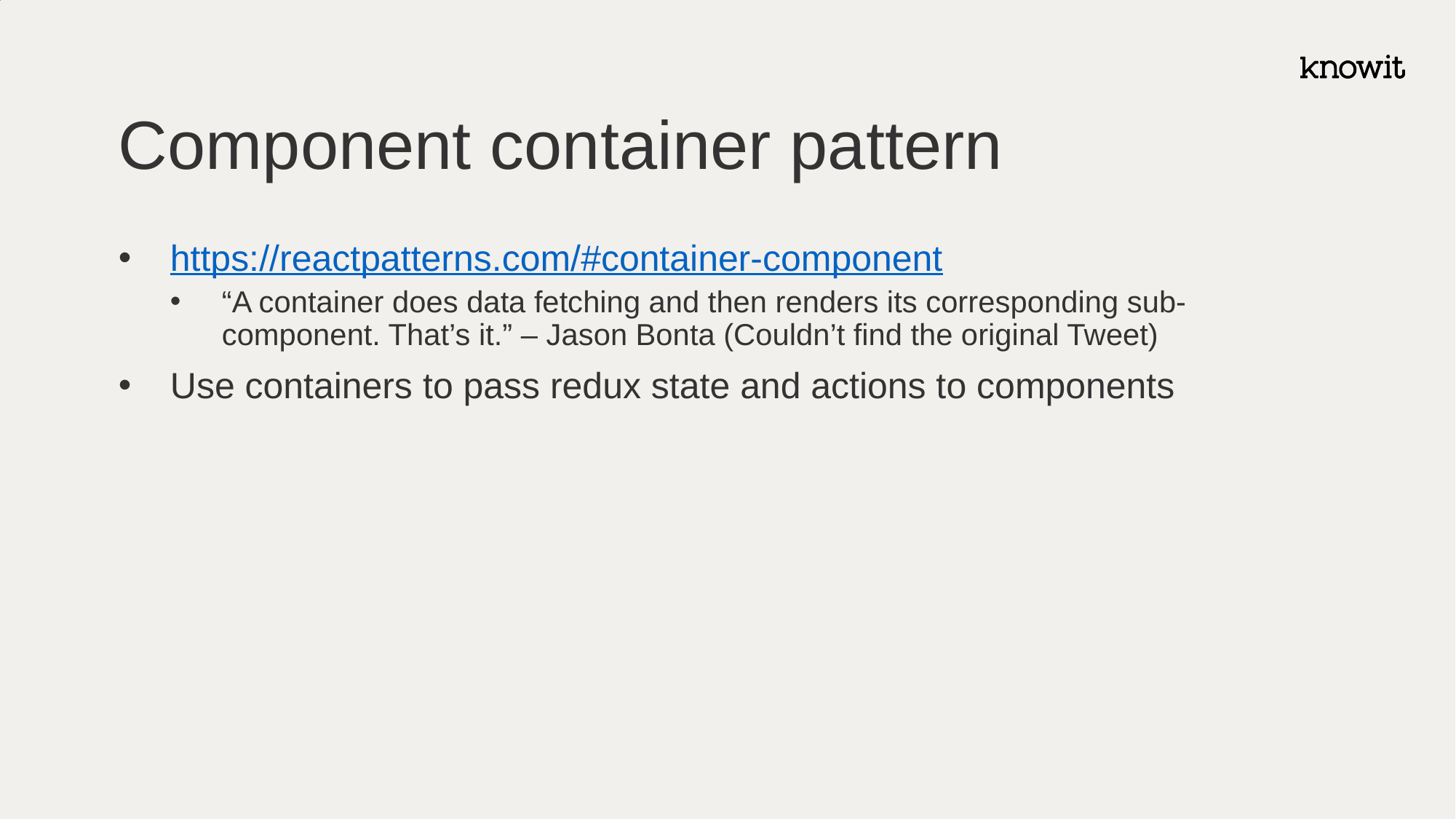

# Component container pattern
https://reactpatterns.com/#container-component
“A container does data fetching and then renders its corresponding sub-component. That’s it.” – Jason Bonta (Couldn’t find the original Tweet)
Use containers to pass redux state and actions to components